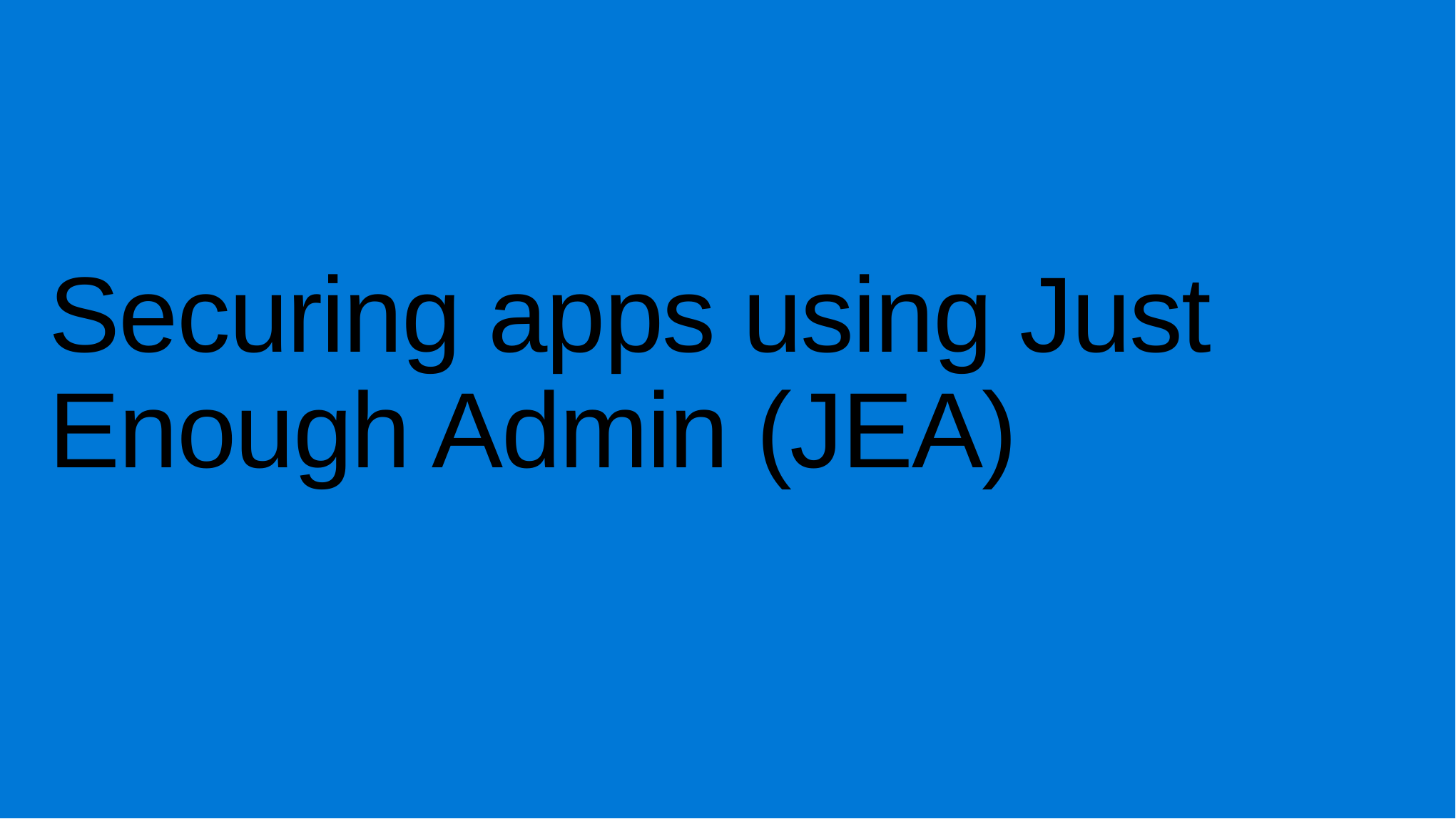

# Securing apps using Just Enough Admin (JEA)